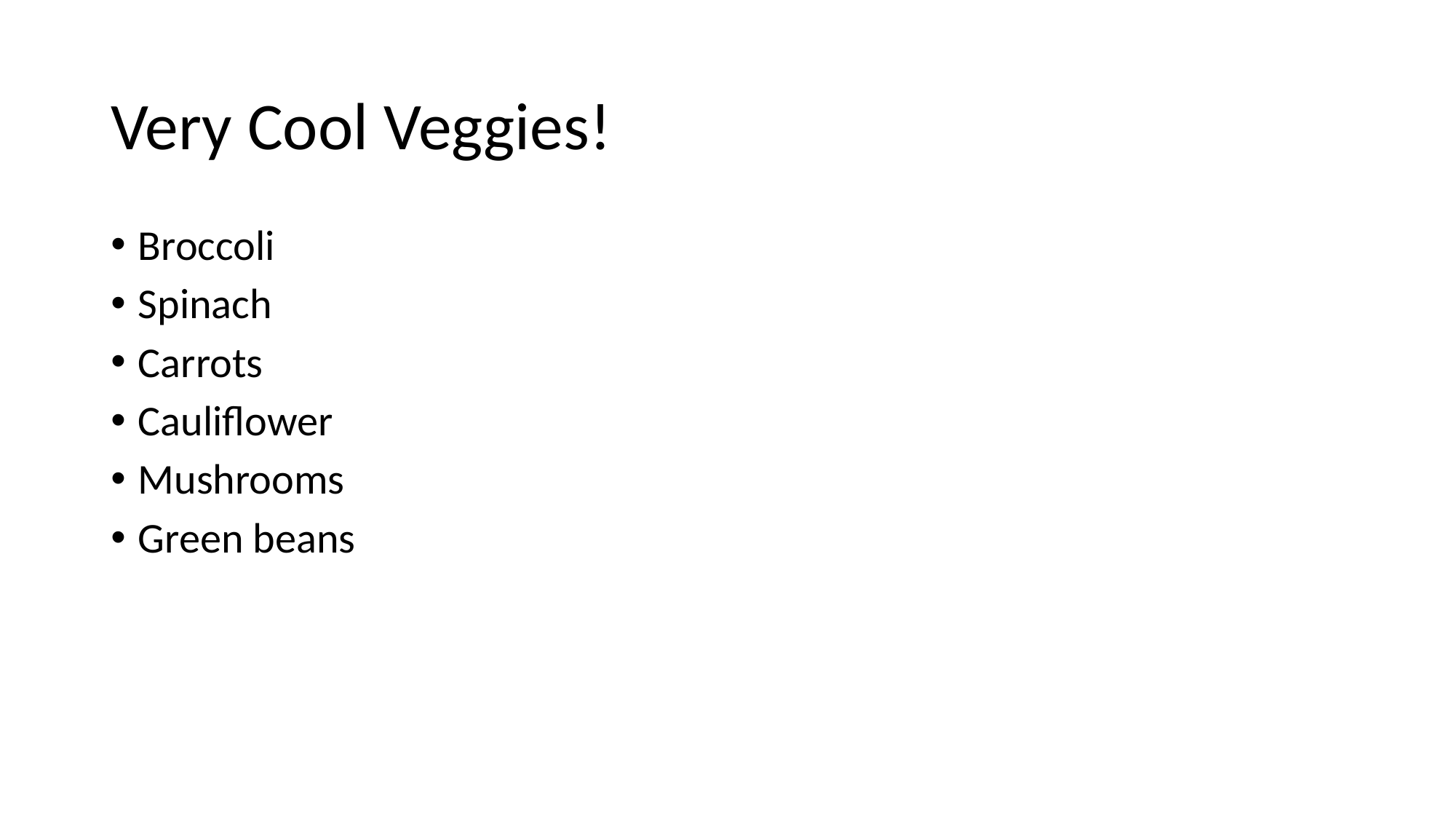

# Very Cool Veggies!
Broccoli
Spinach
Carrots
Cauliflower
Mushrooms
Green beans